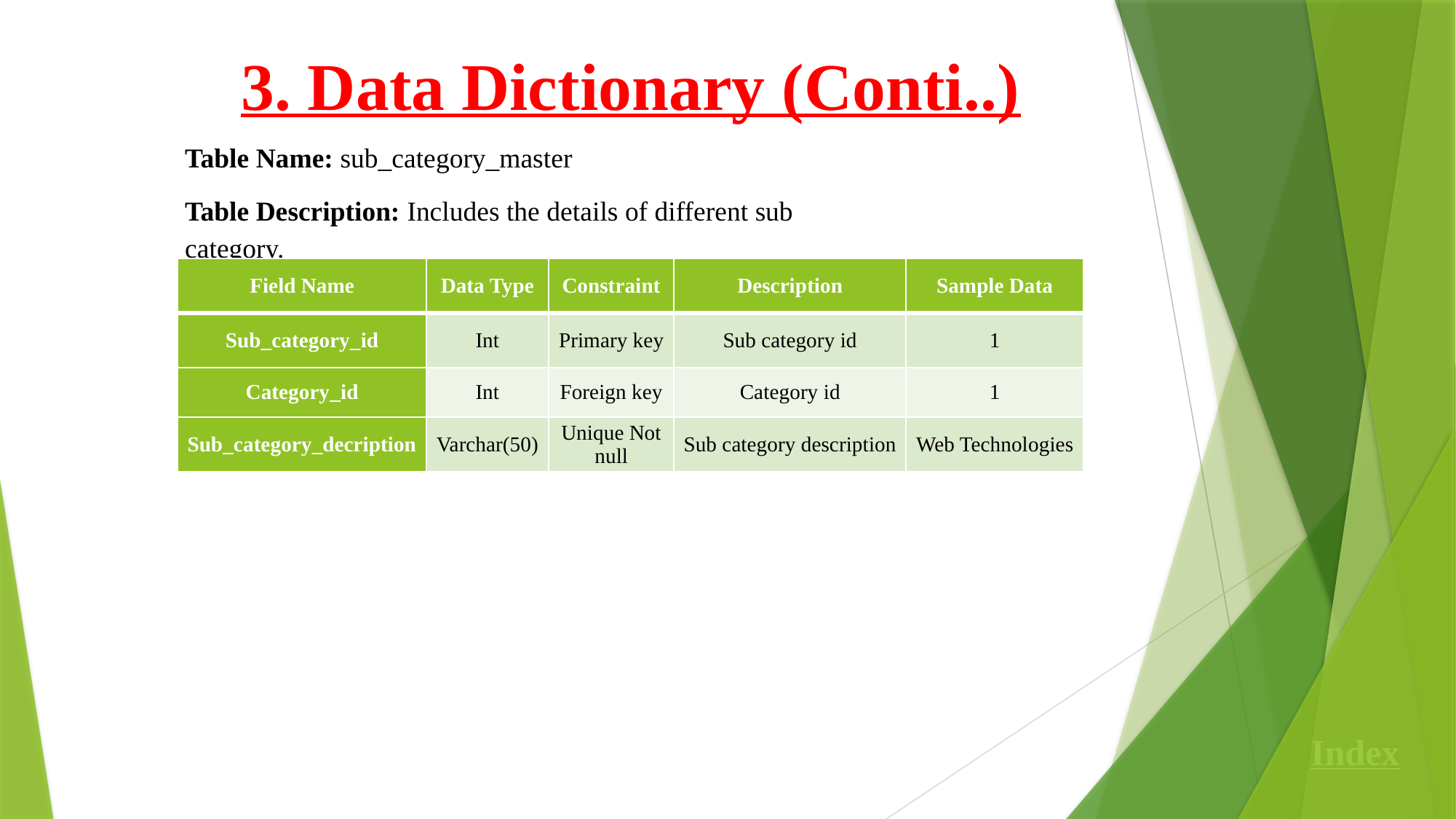

3. Data Dictionary (Conti..)
Table Name: sub_category_master
Table Description: Includes the details of different sub category.
| Field Name | Data Type | Constraint | Description | Sample Data |
| --- | --- | --- | --- | --- |
| Sub\_category\_id | Int | Primary key | Sub category id | 1 |
| Category\_id | Int | Foreign key | Category id | 1 |
| Sub\_category\_decription | Varchar(50) | Unique Not null | Sub category description | Web Technologies |
Index